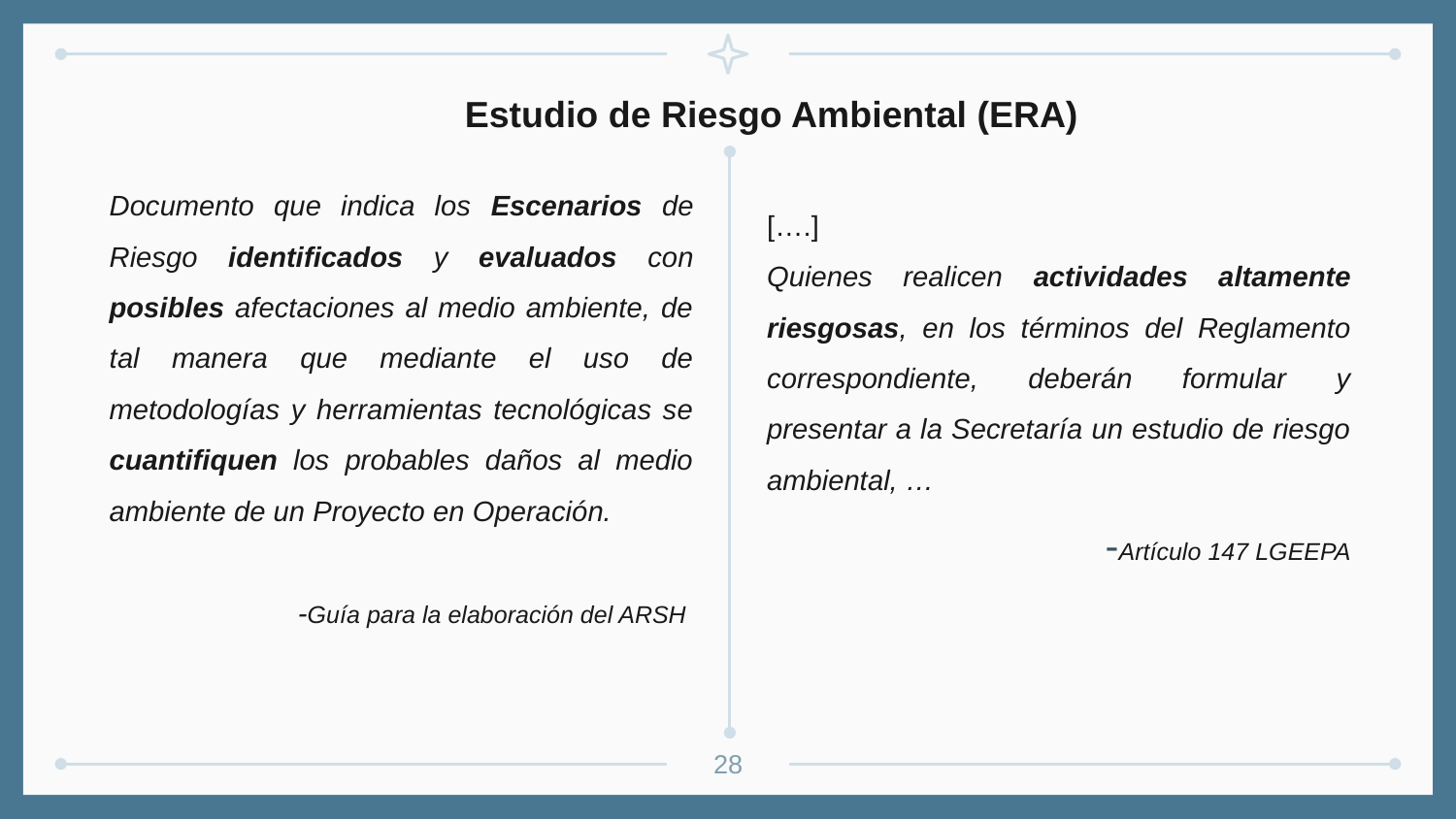

Estudio de Riesgo Ambiental (ERA)

Documento que indica los Escenarios de Riesgo identificados y evaluados con posibles afectaciones al medio ambiente, de tal manera que mediante el uso de metodologías y herramientas tecnológicas se cuantifiquen los probables daños al medio ambiente de un Proyecto en Operación.

-Guía para la elaboración del ARSH

[….]
Quienes realicen actividades altamente riesgosas, en los términos del Reglamento correspondiente, deberán formular y presentar a la Secretaría un estudio de riesgo ambiental, …
-Artículo 147 LGEEPA

28